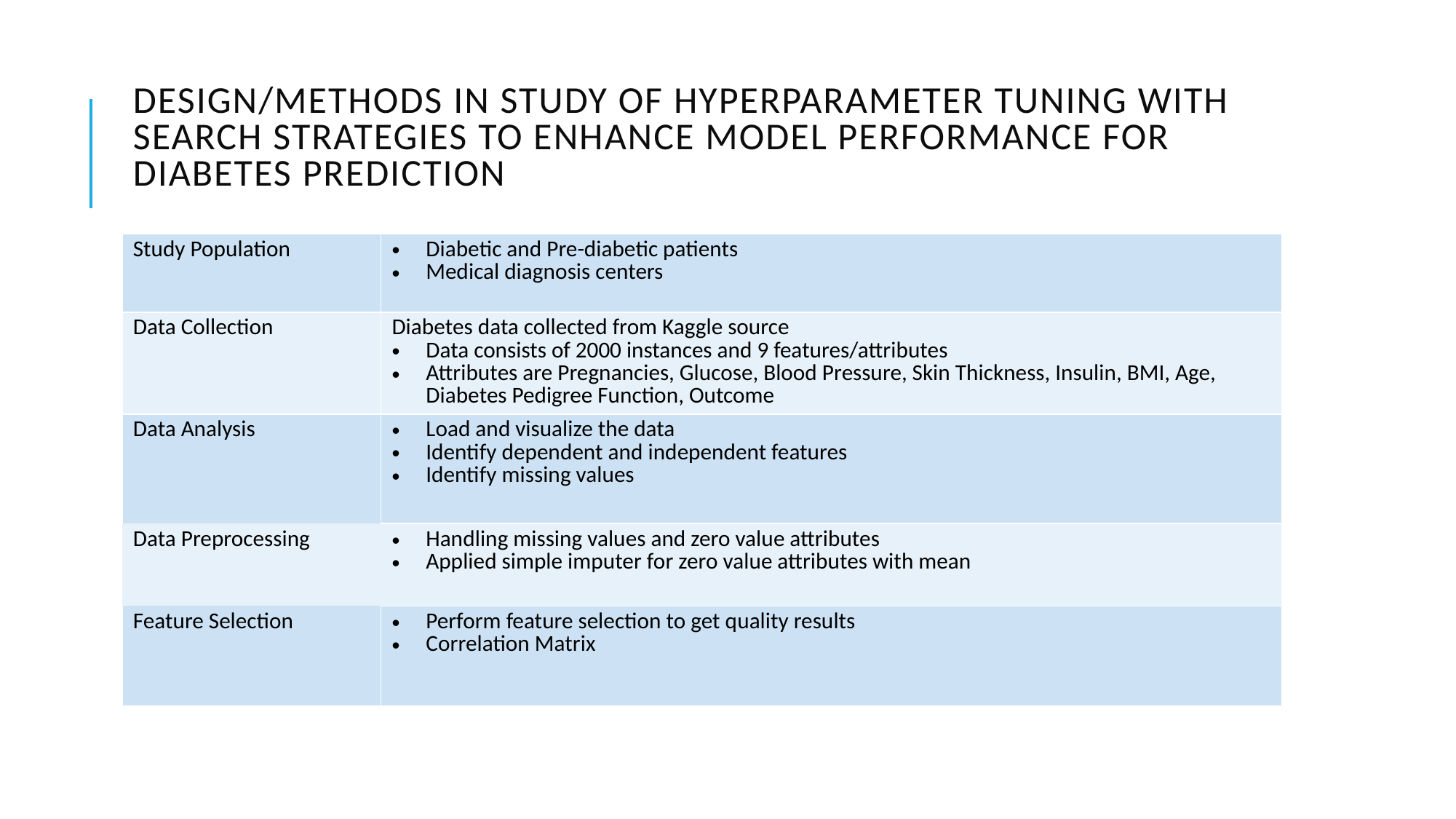

# Design/Methods in study of hyperparameter tuning with search strategies to enhance model performance for diabetes prediction
| Study Population | Diabetic and Pre-diabetic patients Medical diagnosis centers |
| --- | --- |
| Data Collection | Diabetes data collected from Kaggle source Data consists of 2000 instances and 9 features/attributes Attributes are Pregnancies, Glucose, Blood Pressure, Skin Thickness, Insulin, BMI, Age, Diabetes Pedigree Function, Outcome |
| Data Analysis | Load and visualize the data Identify dependent and independent features Identify missing values |
| Data Preprocessing | Handling missing values and zero value attributes Applied simple imputer for zero value attributes with mean |
| Feature Selection | Perform feature selection to get quality results Correlation Matrix |